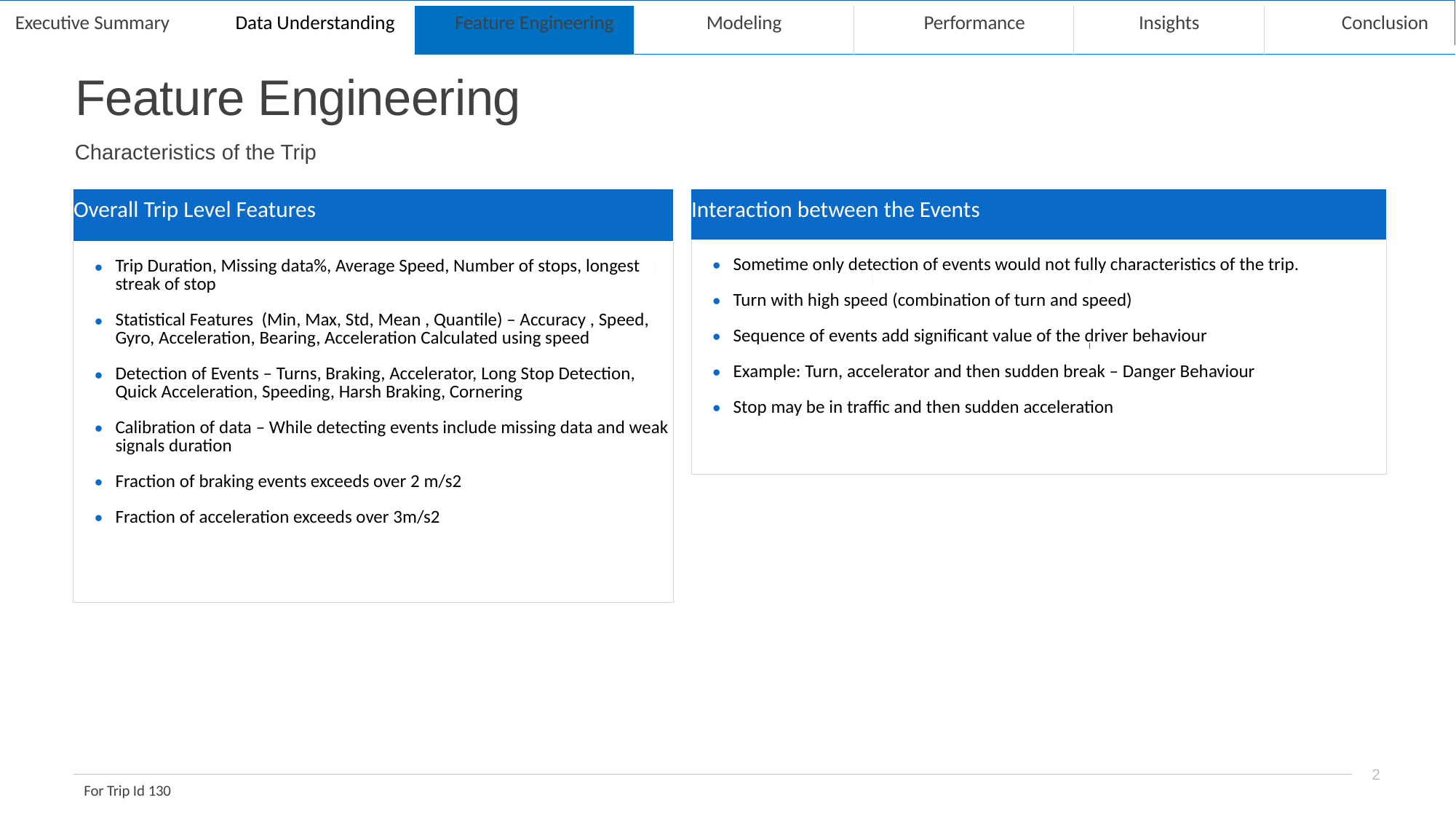

| Executive Summary | Data Understanding | Feature Engineering | Modeling | Performance | Insights | Conclusion |
| --- | --- | --- | --- | --- | --- | --- |

# Feature Engineering
Characteristics of the Trip
| Overall Trip Level Features |
| --- |
| Trip Duration, Missing data%, Average Speed, Number of stops, longest streak of stop Statistical Features (Min, Max, Std, Mean , Quantile) – Accuracy , Speed, Gyro, Acceleration, Bearing, Acceleration Calculated using speed Detection of Events – Turns, Braking, Accelerator, Long Stop Detection, Quick Acceleration, Speeding, Harsh Braking, Cornering Calibration of data – While detecting events include missing data and weak signals duration Fraction of braking events exceeds over 2 m/s2 Fraction of acceleration exceeds over 3m/s2 |
| Interaction between the Events |
| --- |
| Sometime only detection of events would not fully characteristics of the trip. Turn with high speed (combination of turn and speed) Sequence of events add significant value of the driver behaviour Example: Turn, accelerator and then sudden break – Danger Behaviour Stop may be in traffic and then sudden acceleration |

2
For Trip Id 130